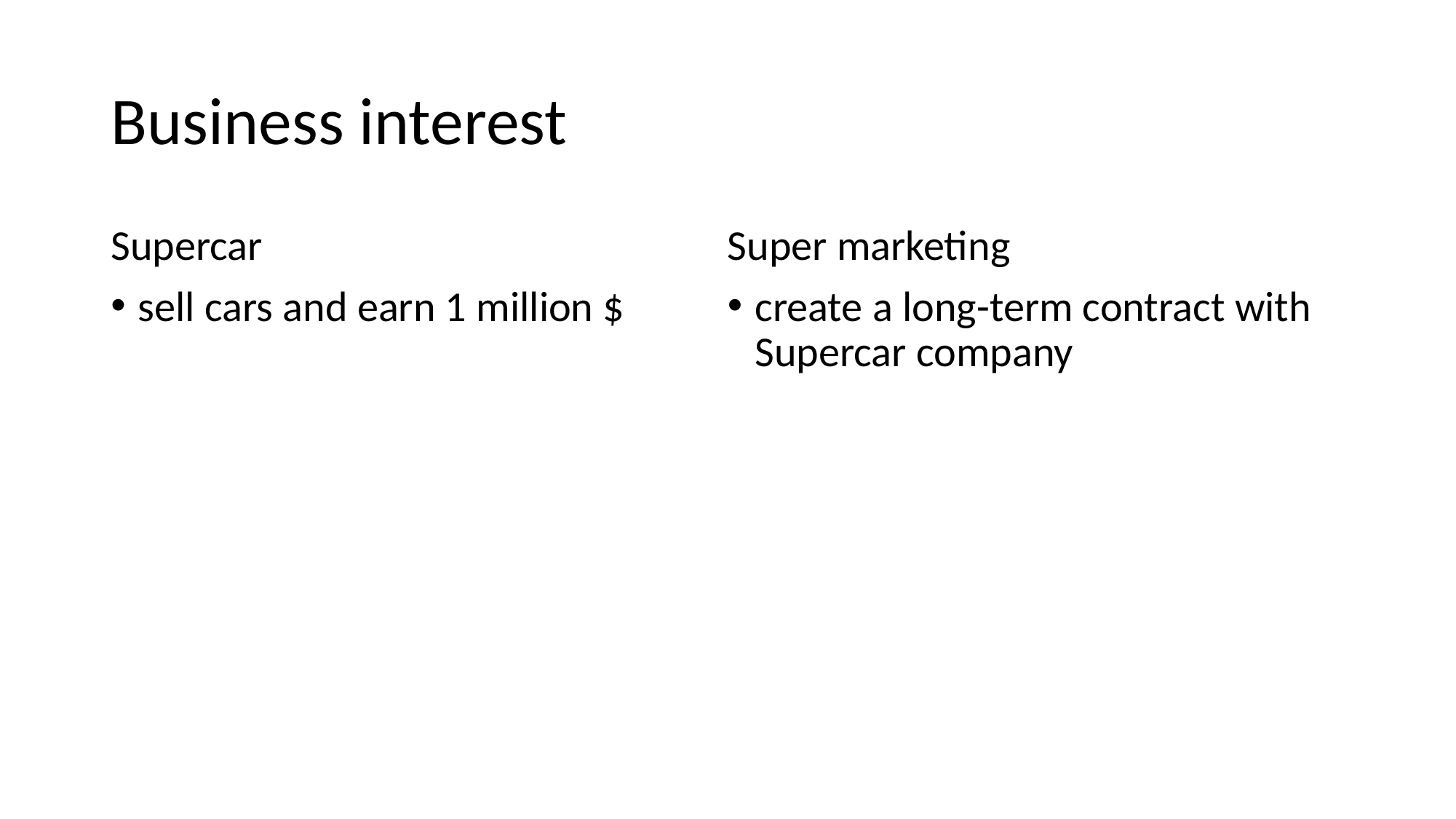

# Business interest
Supercar
sell cars and earn 1 million $

Super marketing
create a long-term contract with Supercar company